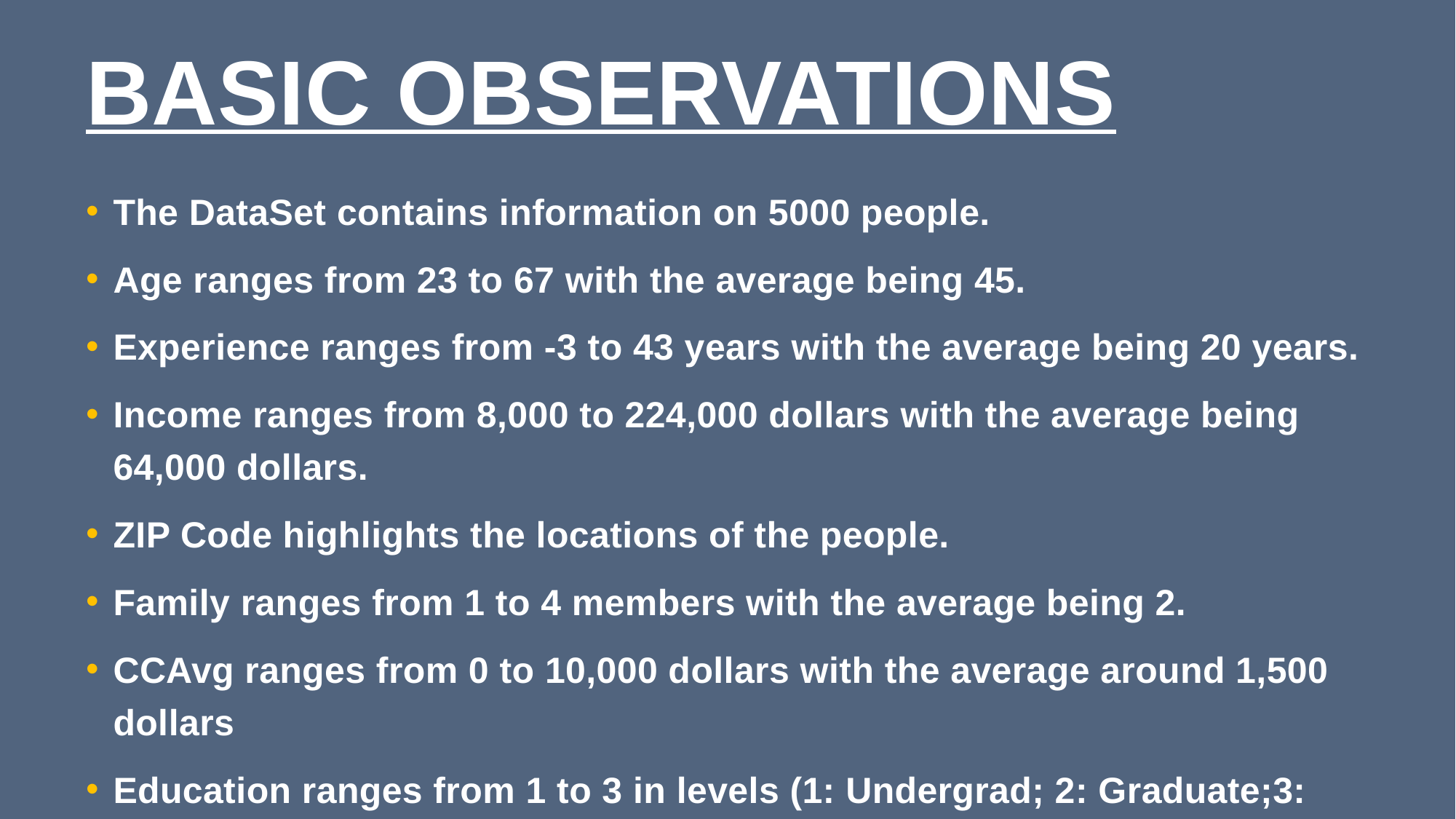

# BASIC OBSERVATIONS
The DataSet contains information on 5000 people.
Age ranges from 23 to 67 with the average being 45.
Experience ranges from -3 to 43 years with the average being 20 years.
Income ranges from 8,000 to 224,000 dollars with the average being 64,000 dollars.
ZIP Code highlights the locations of the people.
Family ranges from 1 to 4 members with the average being 2.
CCAvg ranges from 0 to 10,000 dollars with the average around 1,500 dollars
Education ranges from 1 to 3 in levels (1: Undergrad; 2: Graduate;3: Advanced/Professional) with the average around 2 (Graduate)
Mortgage ranges from 0 to 635,000 dollars.